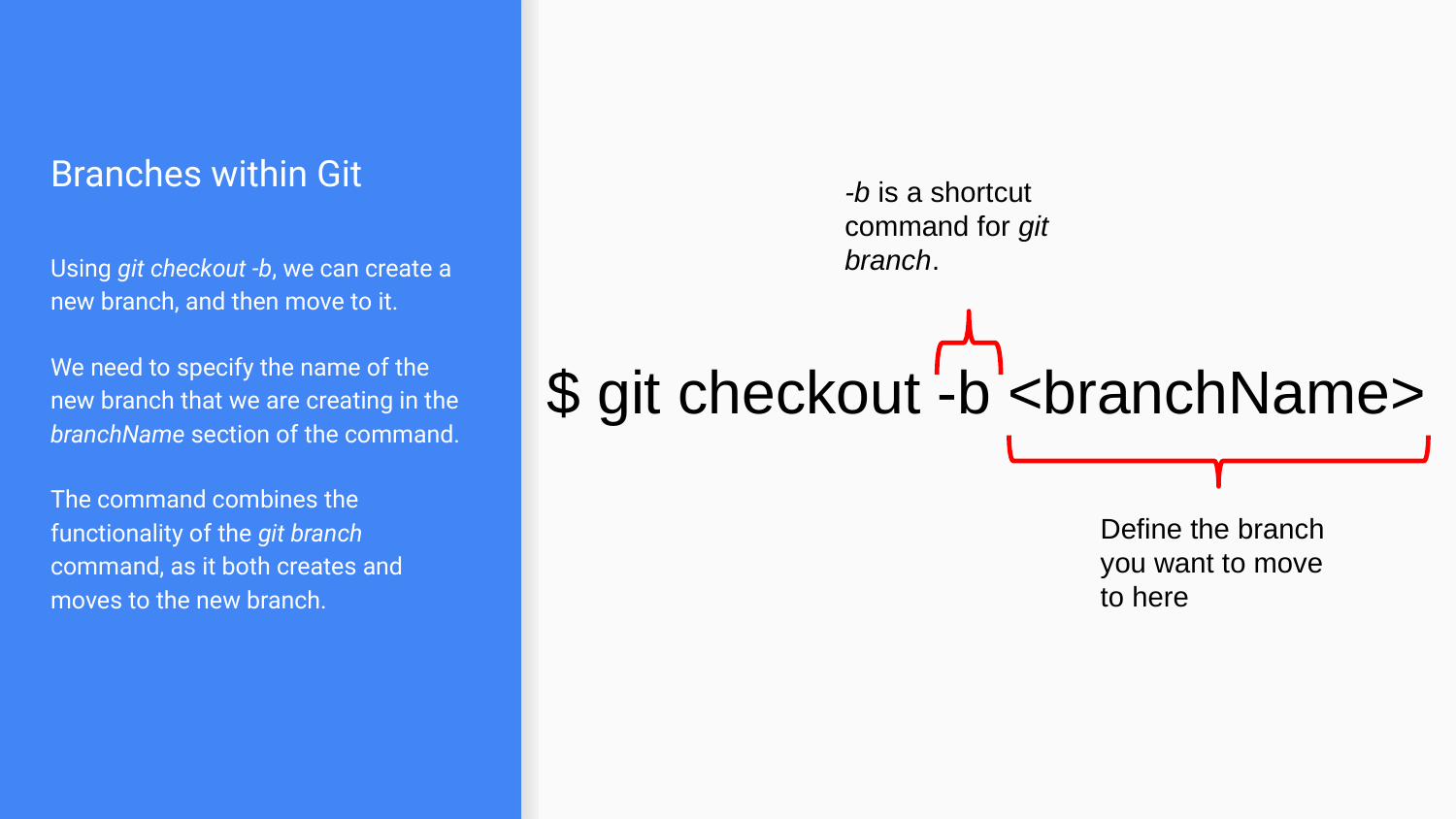

# Branches within Git
-b is a shortcut command for git branch.
Using git checkout -b, we can create a new branch, and then move to it.
We need to specify the name of the new branch that we are creating in the branchName section of the command.
The command combines the functionality of the git branch command, as it both creates and moves to the new branch.

$ git checkout -b <branchName>
Define the branch you want to move to here